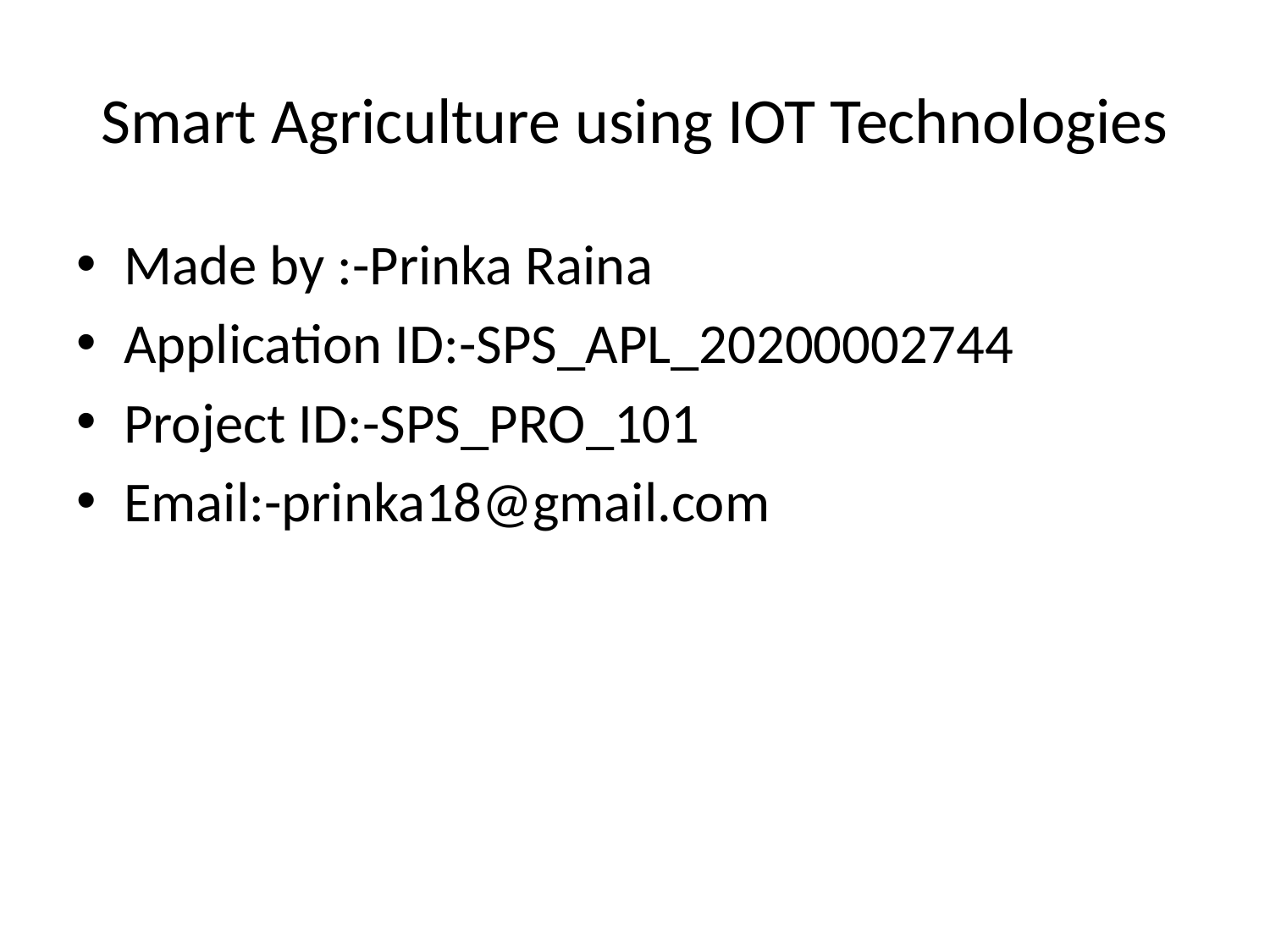

# Smart Agriculture using IOT Technologies
Made by :-Prinka Raina
Application ID:-SPS_APL_20200002744
Project ID:-SPS_PRO_101
Email:-prinka18@gmail.com